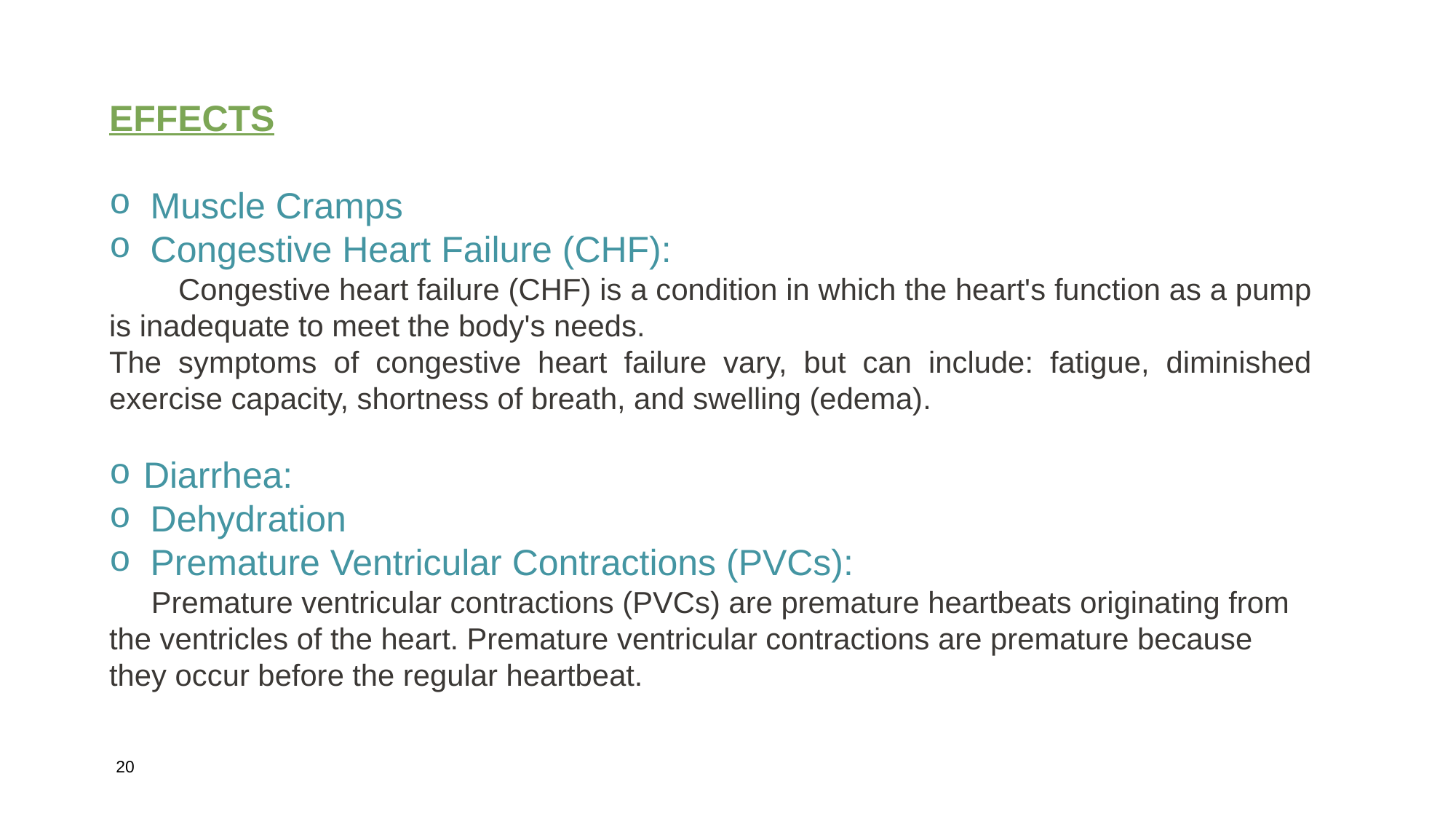

EFFECTS

Muscle Cramps
Congestive Heart Failure (CHF):
        Congestive heart failure (CHF) is a condition in which the heart's function as a pump is inadequate to meet the body's needs.
The symptoms of congestive heart failure vary, but can include: fatigue, diminished exercise capacity, shortness of breath, and swelling (edema).

Diarrhea:
Dehydration
Premature Ventricular Contractions (PVCs):
     Premature ventricular contractions (PVCs) are premature heartbeats originating from the ventricles of the heart. Premature ventricular contractions are premature because they occur before the regular heartbeat.

20